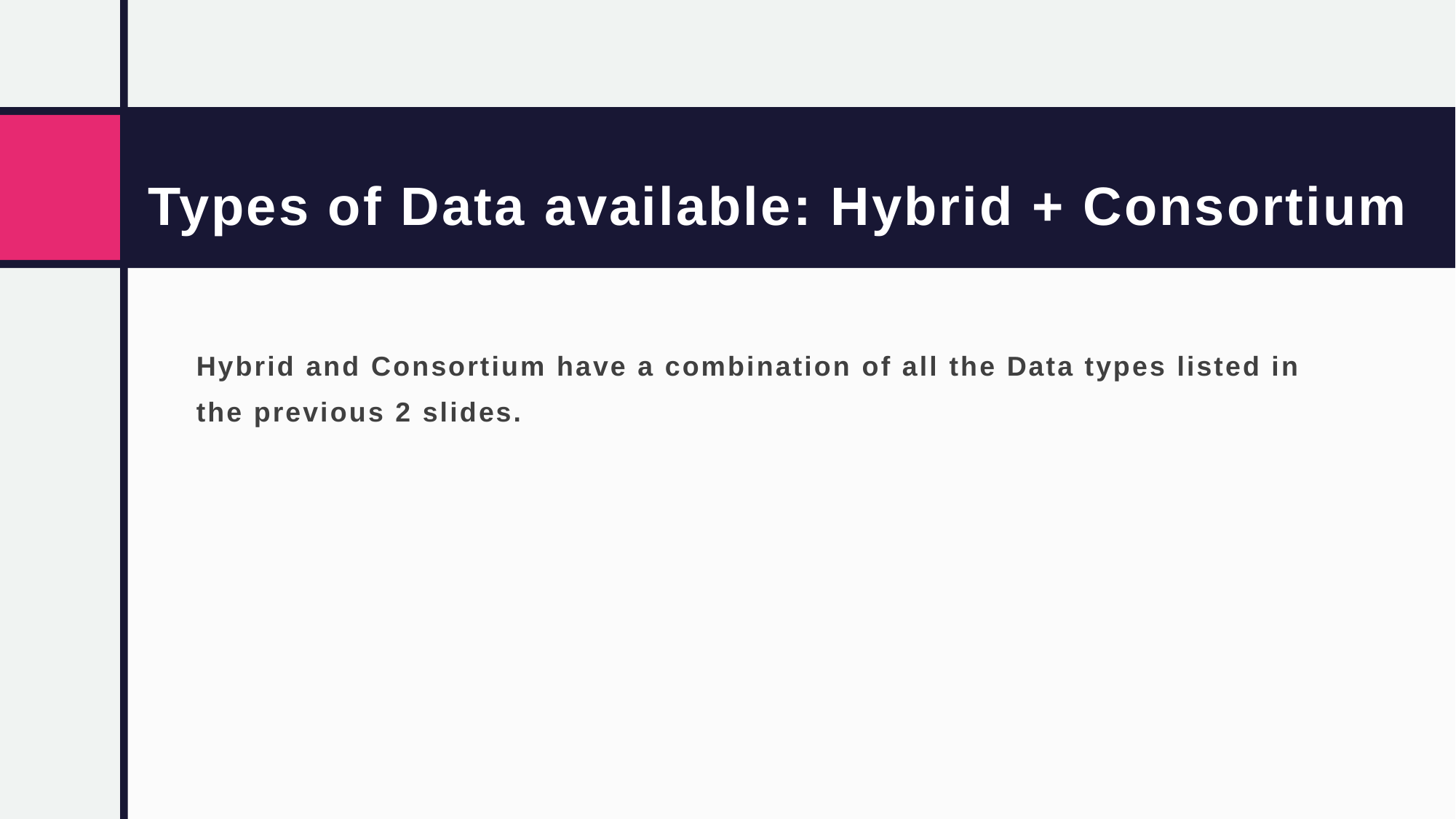

# Types of Data available: Hybrid + Consortium

Hybrid and Consortium have a combination of all the Data types listed in the previous 2 slides.